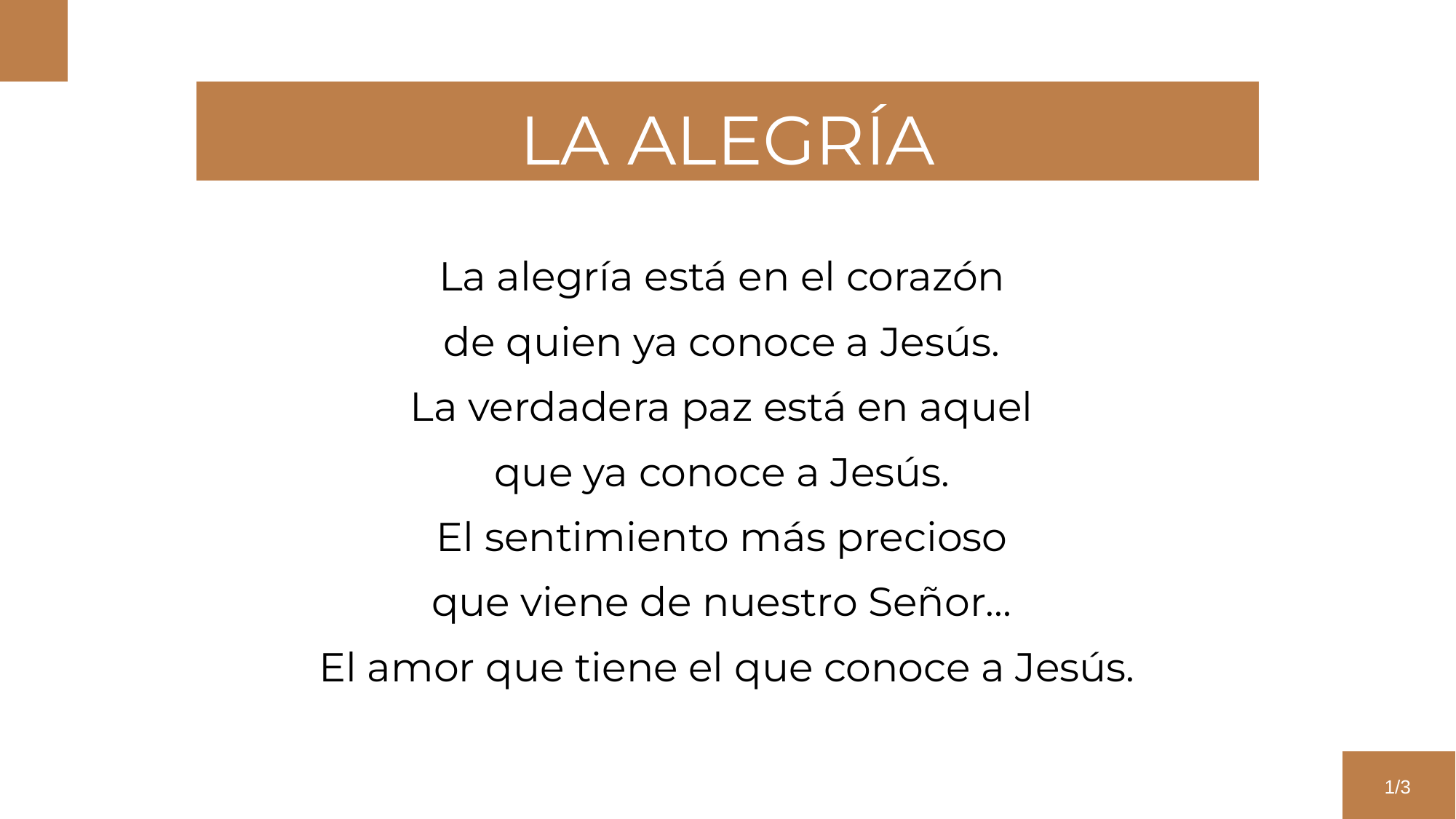

LA ALEGRÍA
La alegría está en el corazón
de quien ya conoce a Jesús.
La verdadera paz está en aquel
que ya conoce a Jesús.
El sentimiento más precioso
que viene de nuestro Señor…
El amor que tiene el que conoce a Jesús.

1/3